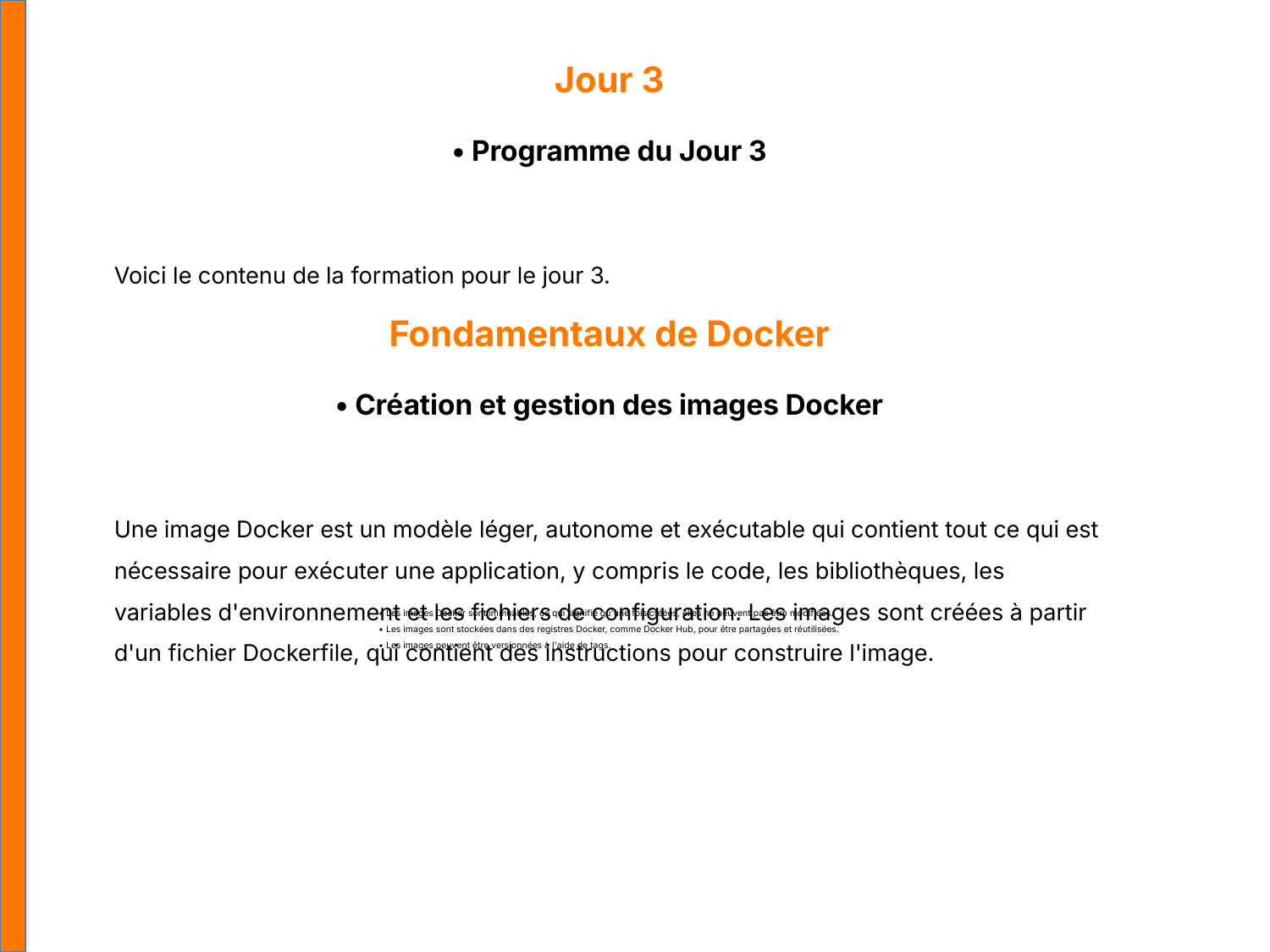

Jour 3
• Programme du Jour 3

Voici le contenu de la formation pour le jour 3.
Fondamentaux de Docker
• Création et gestion des images Docker

Une image Docker est un modèle léger, autonome et exécutable qui contient tout ce qui est nécessaire pour exécuter une application, y compris le code, les bibliothèques, les variables d'environnement et les fichiers de configuration. Les images sont créées à partir d'un fichier Dockerfile, qui contient des instructions pour construire l'image.

• Les images Docker sont immuables, ce qui signifie qu'une fois créées, elles ne peuvent pas être modifiées.
• Les images sont stockées dans des registres Docker, comme Docker Hub, pour être partagées et réutilisées.
• Les images peuvent être versionnées à l'aide de tags.